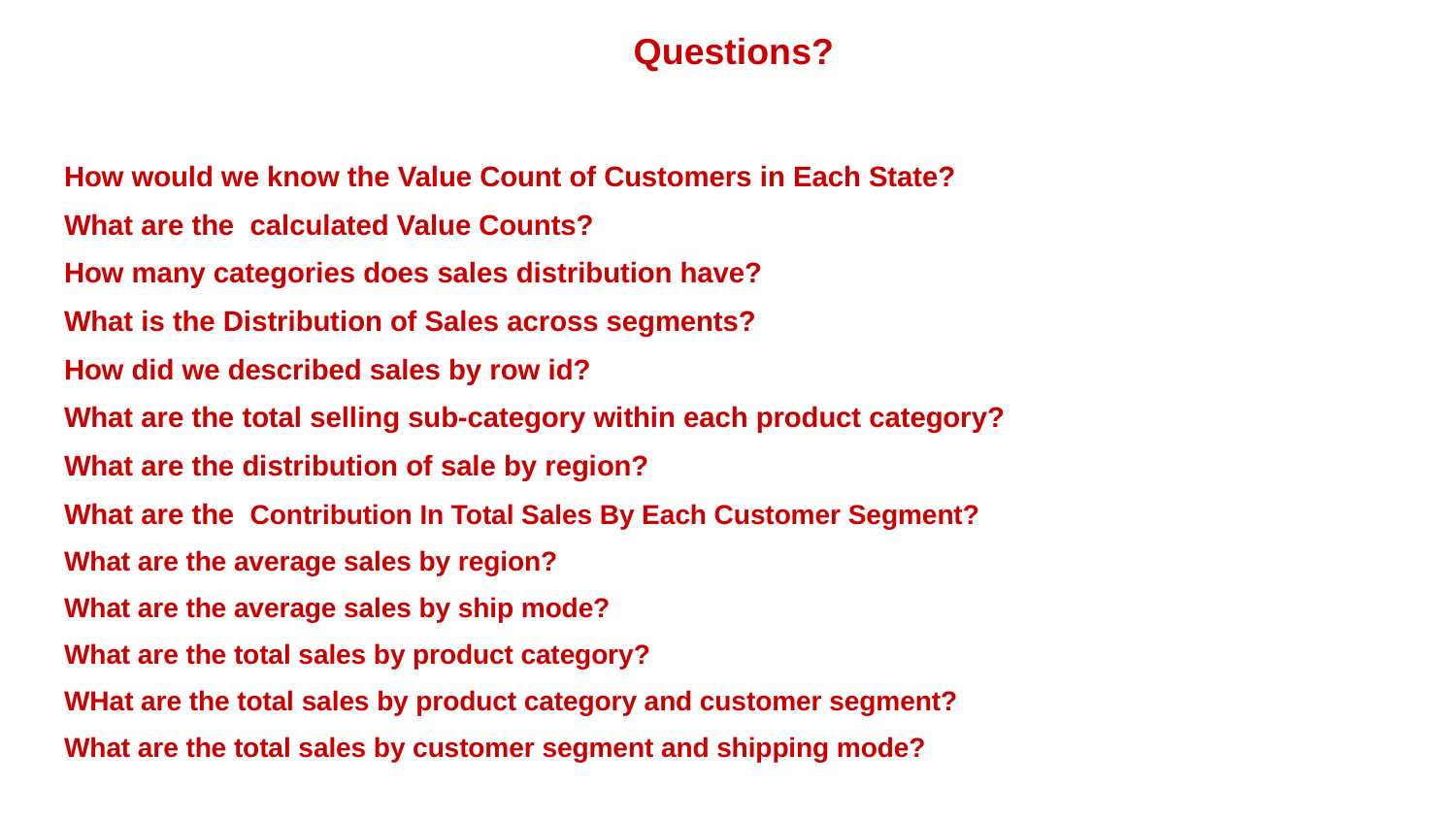

Questions?
How would we know the Value Count of Customers in Each State?
What are the  calculated Value Counts?
How many categories does sales distribution have?
What is the Distribution of Sales across segments?
How did we described sales by row id?
What are the total selling sub-category within each product category?
What are the distribution of sale by region?
What are the  Contribution In Total Sales By Each Customer Segment?
What are the average sales by region?
What are the average sales by ship mode?
What are the total sales by product category?
WHat are the total sales by product category and customer segment?
What are the total sales by customer segment and shipping mode?